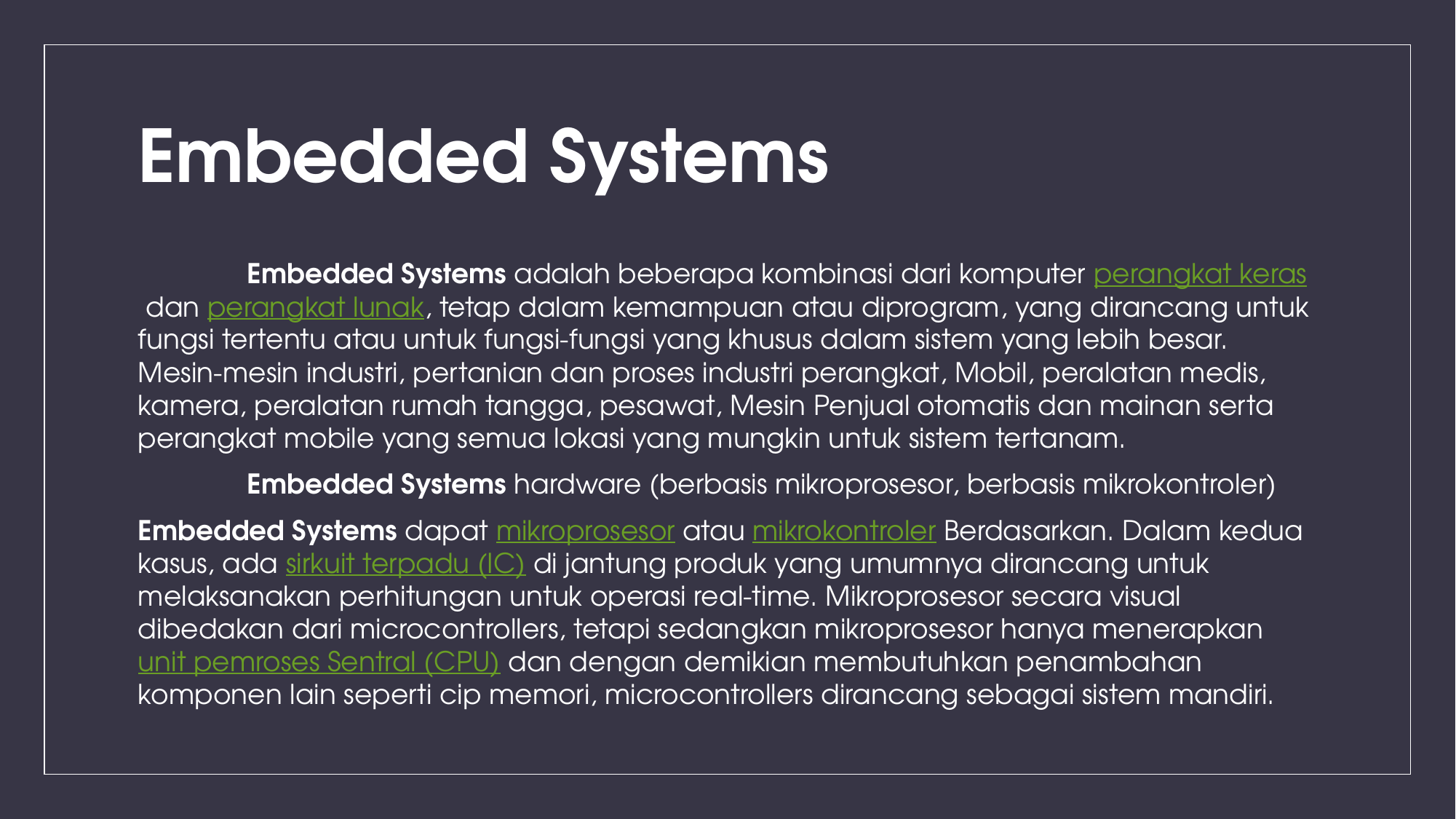

# Embedded Systems
	Embedded Systems adalah beberapa kombinasi dari komputer perangkat keras dan perangkat lunak, tetap dalam kemampuan atau diprogram, yang dirancang untuk fungsi tertentu atau untuk fungsi-fungsi yang khusus dalam sistem yang lebih besar. Mesin-mesin industri, pertanian dan proses industri perangkat, Mobil, peralatan medis, kamera, peralatan rumah tangga, pesawat, Mesin Penjual otomatis dan mainan serta perangkat mobile yang semua lokasi yang mungkin untuk sistem tertanam.
	Embedded Systems hardware (berbasis mikroprosesor, berbasis mikrokontroler)
Embedded Systems dapat mikroprosesor atau mikrokontroler Berdasarkan. Dalam kedua kasus, ada sirkuit terpadu (IC) di jantung produk yang umumnya dirancang untuk melaksanakan perhitungan untuk operasi real-time. Mikroprosesor secara visual dibedakan dari microcontrollers, tetapi sedangkan mikroprosesor hanya menerapkan unit pemroses Sentral (CPU) dan dengan demikian membutuhkan penambahan komponen lain seperti cip memori, microcontrollers dirancang sebagai sistem mandiri.